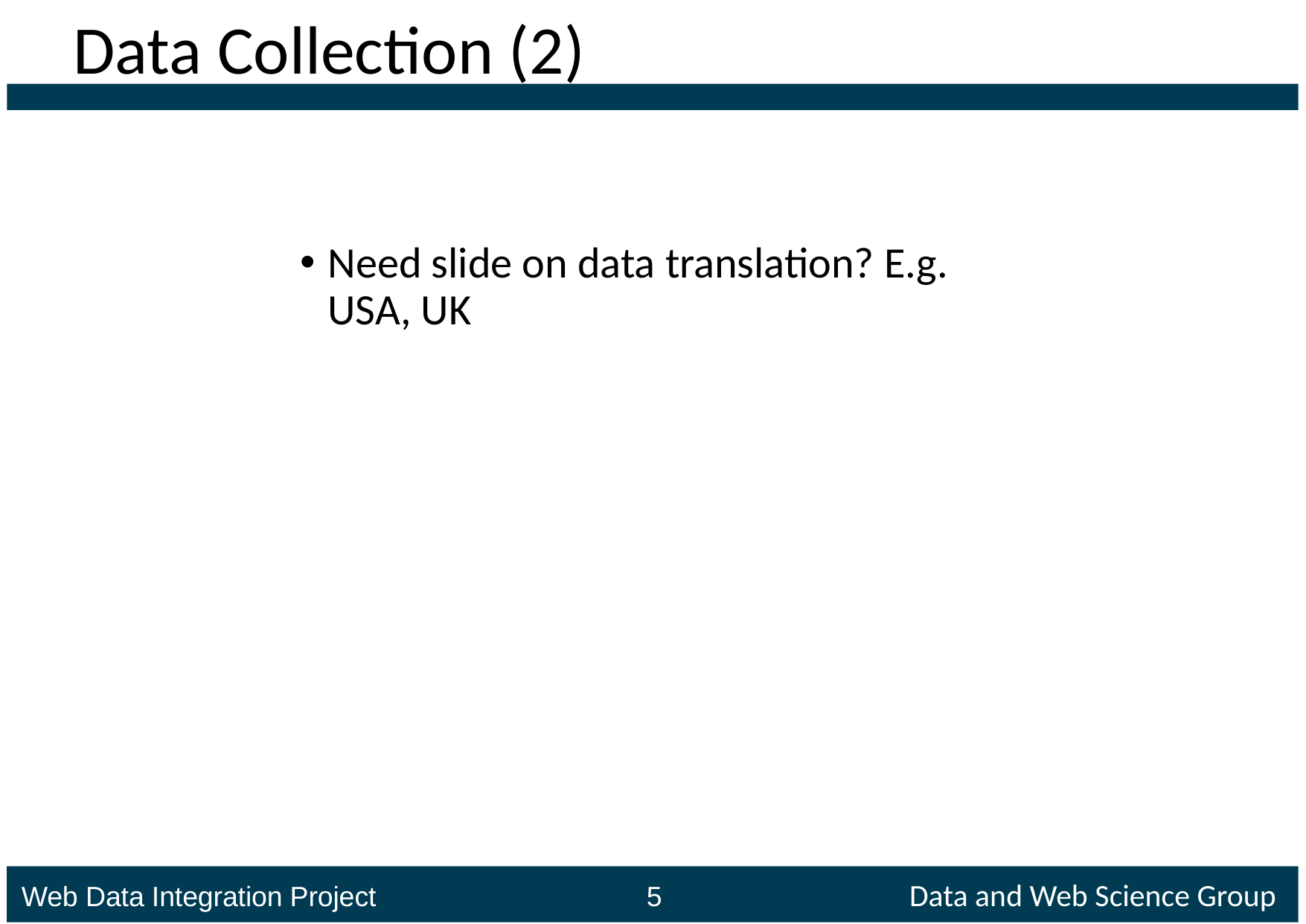

# Data Collection (2)
Need slide on data translation? E.g. USA, UK